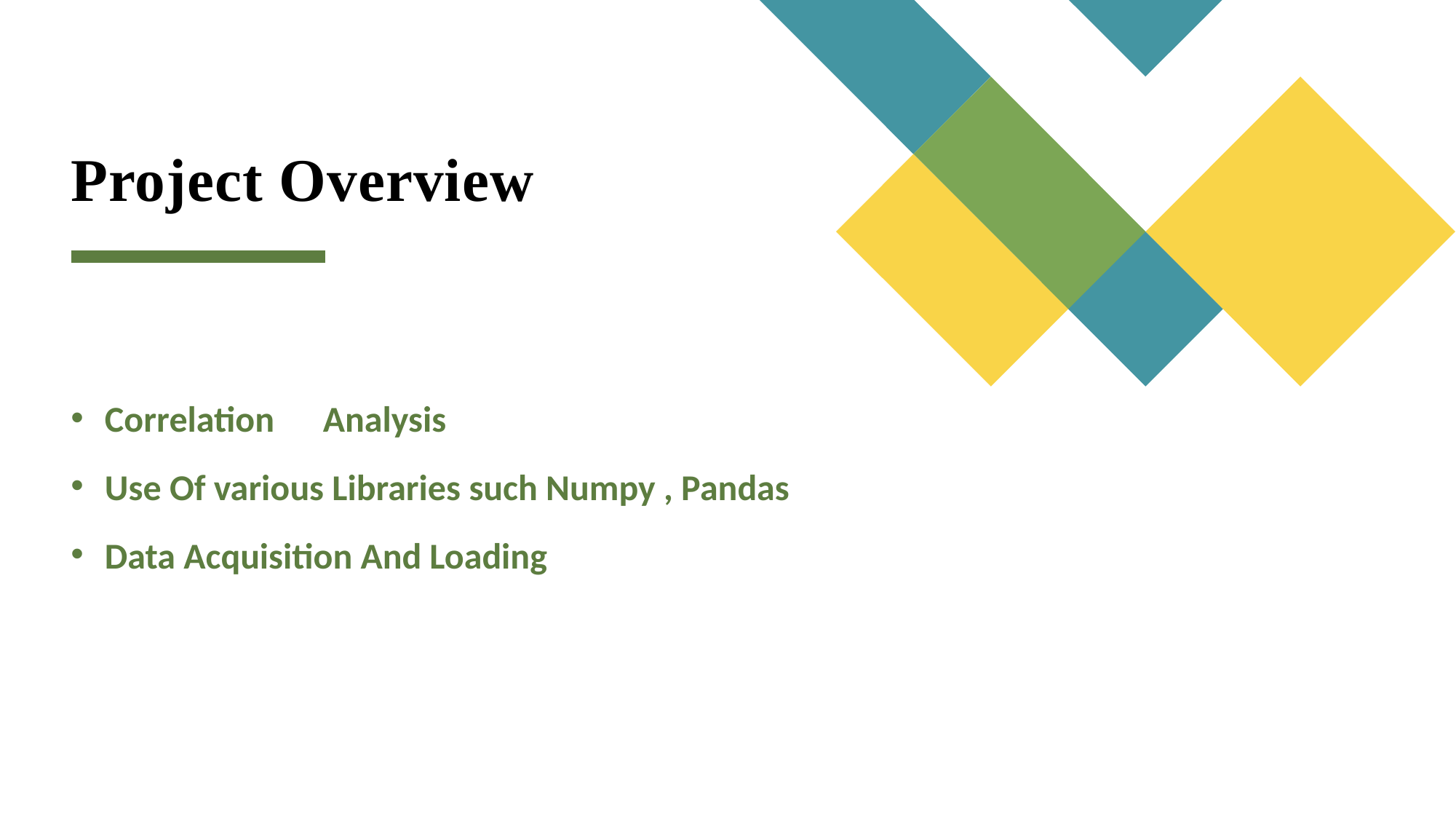

# Project Overview

Correlation 	Analysis
Use Of various Libraries such Numpy , Pandas
Data Acquisition And Loading